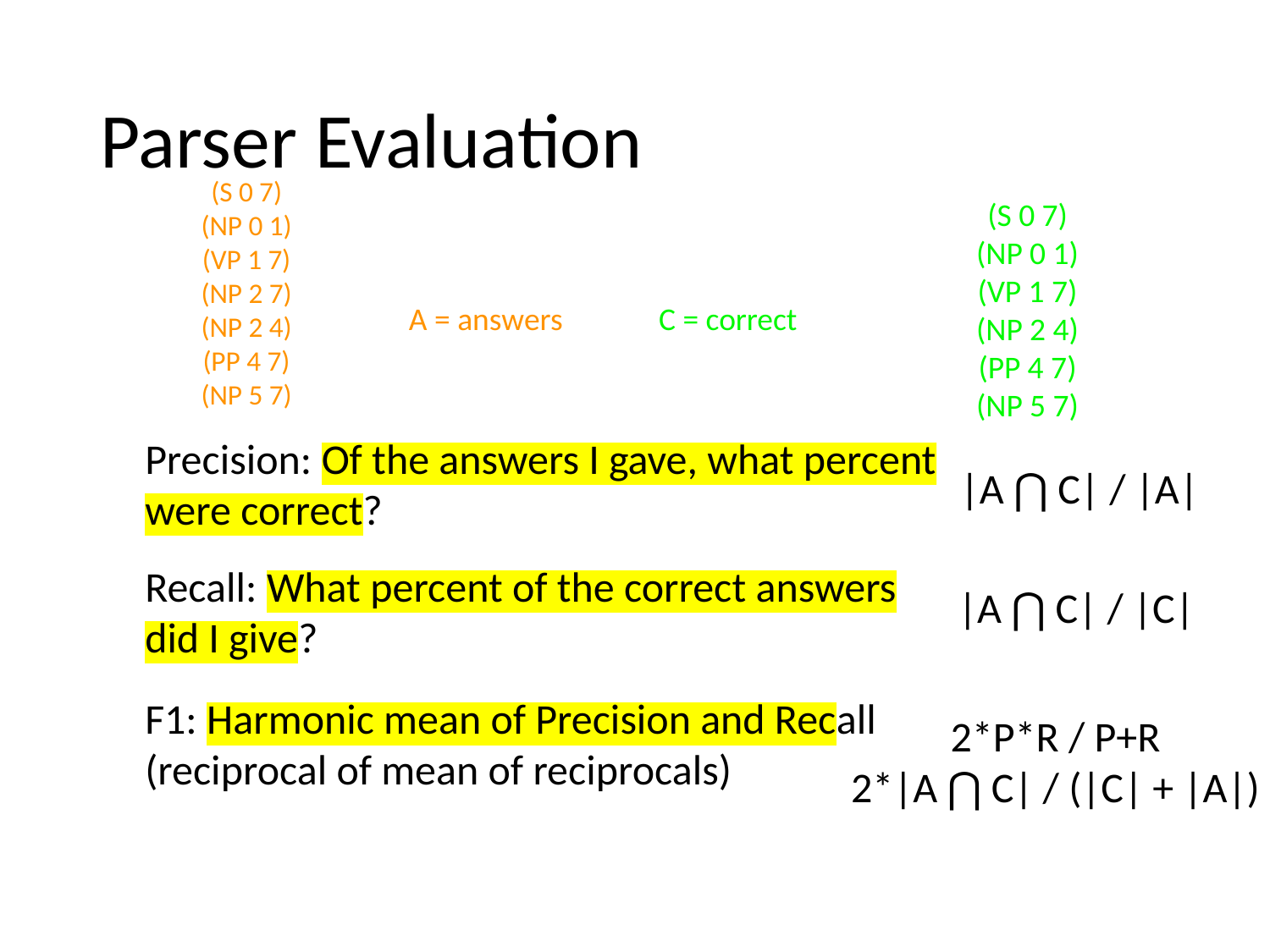

# Parser Evaluation
(S 0 7)
(NP 0 1)
(VP 1 7)
(NP 2 7)
(NP 2 4)
(PP 4 7)
(NP 5 7)
(S 0 7)
(NP 0 1)
(VP 1 7)
(NP 2 4)
(PP 4 7)
(NP 5 7)
A = answers
C = correct
Precision: Of the answers I gave, what percent were correct?
|A ⋂ C| / |A|
Recall: What percent of the correct answers did I give?
|A ⋂ C| / |C|
F1: Harmonic mean of Precision and Recall (reciprocal of mean of reciprocals)
2*P*R / P+R
2*|A ⋂ C| / (|C| + |A|)